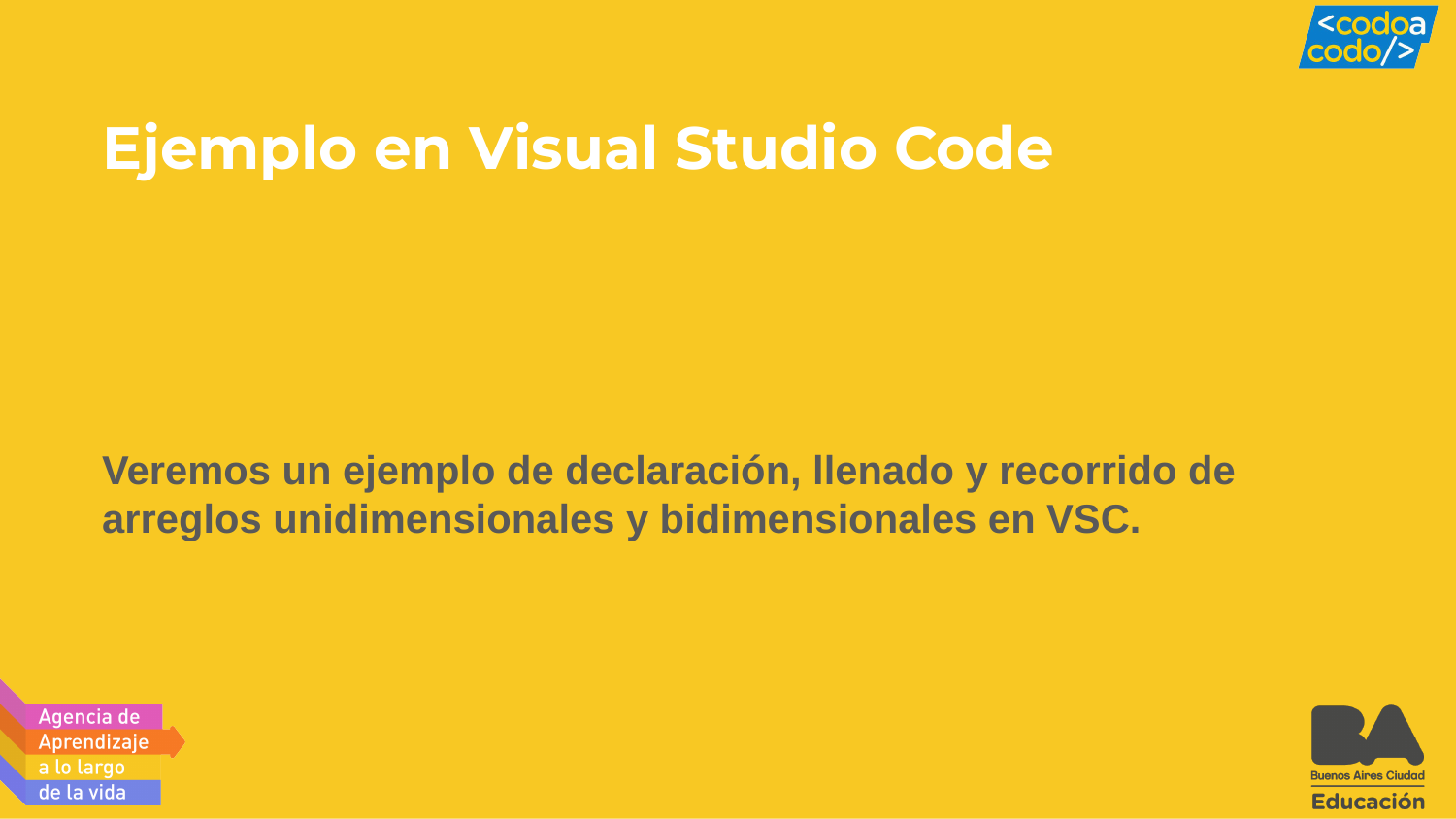

# Ejemplo en Visual Studio Code
Veremos un ejemplo de declaración, llenado y recorrido de arreglos unidimensionales y bidimensionales en VSC.